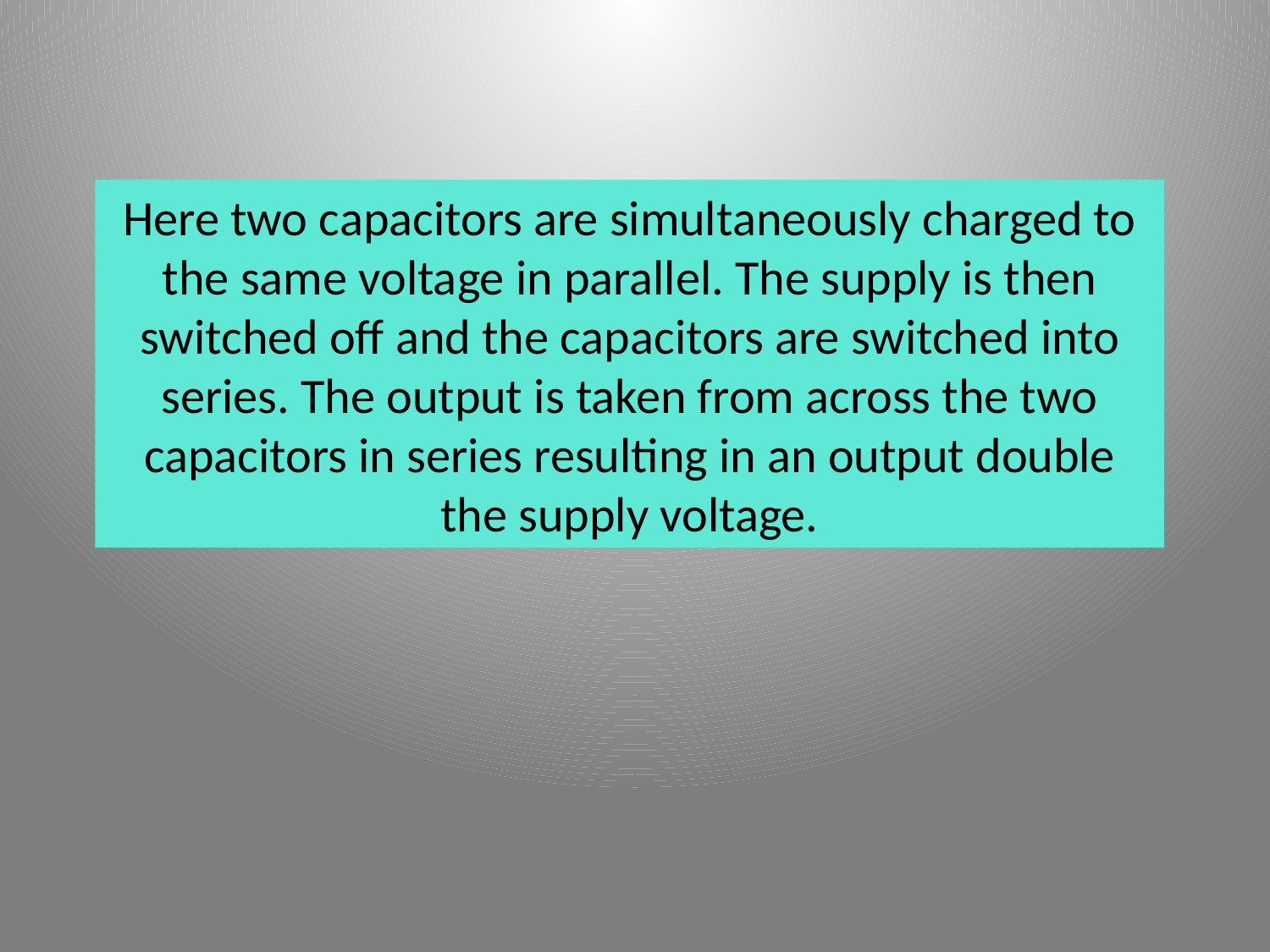

Here two capacitors are simultaneously charged to the same voltage in parallel. The supply is then switched off and the capacitors are switched into series. The output is taken from across the two capacitors in series resulting in an output double the supply voltage.